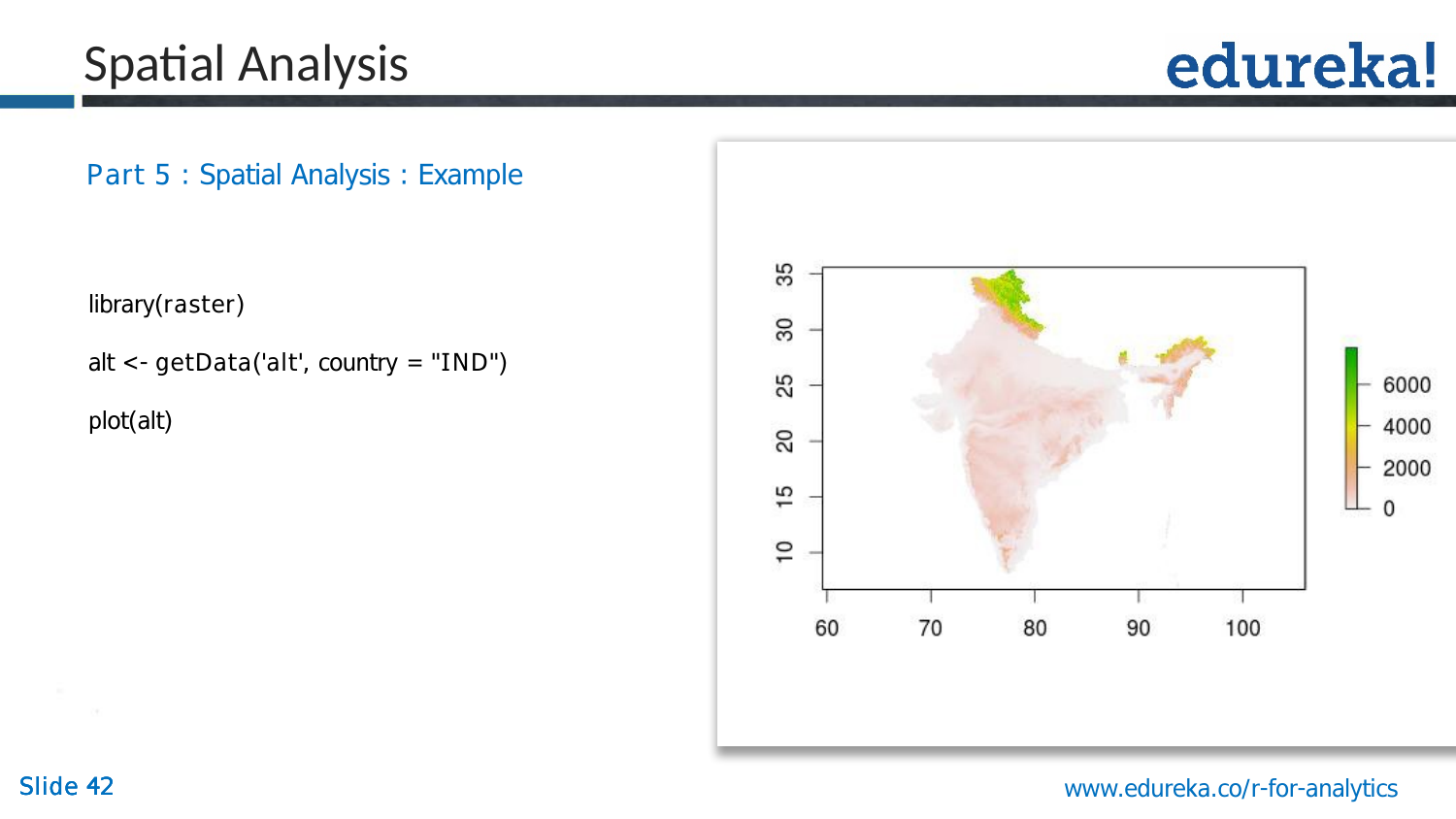

Spatial Analysis

Part 5 : Spatial Analysis : Example
library(raster)
alt <- getData('alt', country = "IND")
plot(alt)